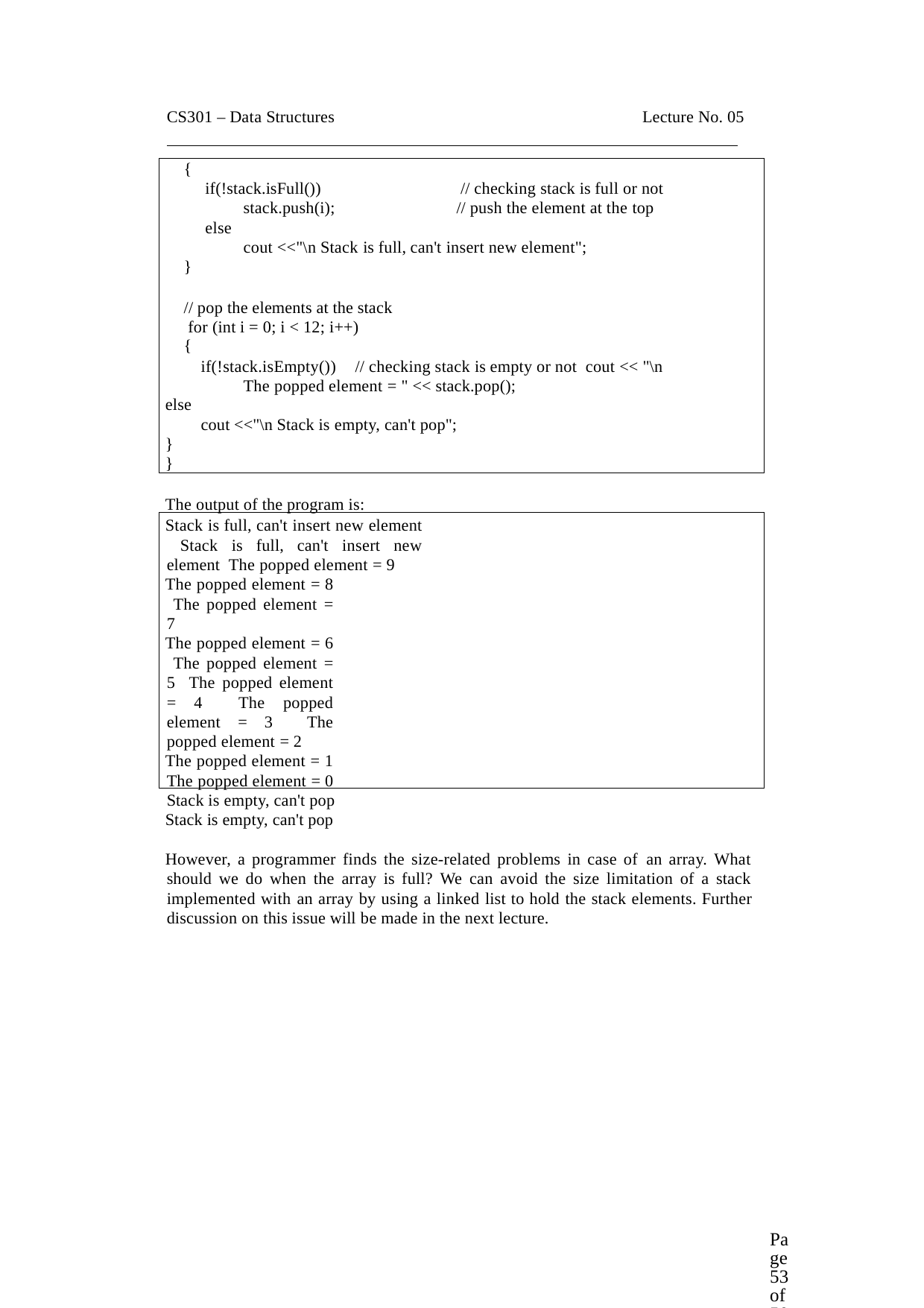

CS301 – Data Structures
Lecture No. 05

{

if(!stack.isFull())
stack.push(i);
else
// checking stack is full or not
// push the element at the top
cout <<"\n Stack is full, can't insert new element";
}

// pop the elements at the stack  for (int i = 0; i < 12; i++)
{
if(!stack.isEmpty())	// checking stack is empty or not  cout << "\n The popped element = " << stack.pop();
else
cout <<"\n Stack is empty, can't pop";
}
}

The output of the program is:
Stack is full, can't insert new element  Stack is full, can't insert new element  The popped element = 9
The popped element = 8  The popped element = 7
The popped element = 6  The popped element = 5  The popped element = 4  The popped element = 3  The popped element = 2
The popped element = 1  The popped element = 0  Stack is empty, can't pop
Stack is empty, can't pop

However, a programmer finds the size-related problems in case of an array. What  should we do when the array is full? We can avoid the size limitation of a stack  implemented with an array by using a linked list to hold the stack elements. Further  discussion on this issue will be made in the next lecture.

Page 53 of 505